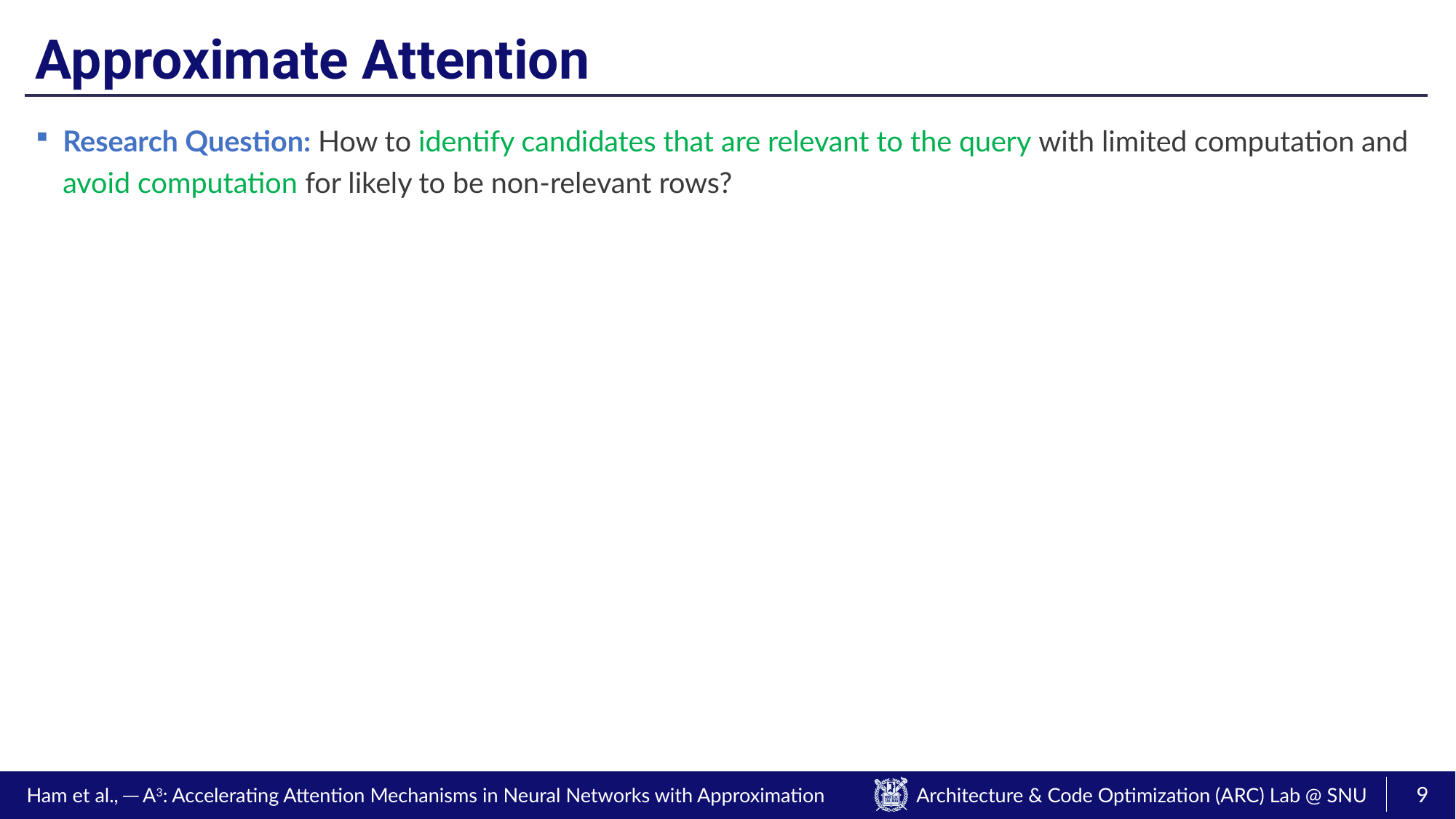

# Approximate Attention
Research Question: How to identify candidates that are relevant to the query with limited computation and avoid computation for likely to be non-relevant rows?

9